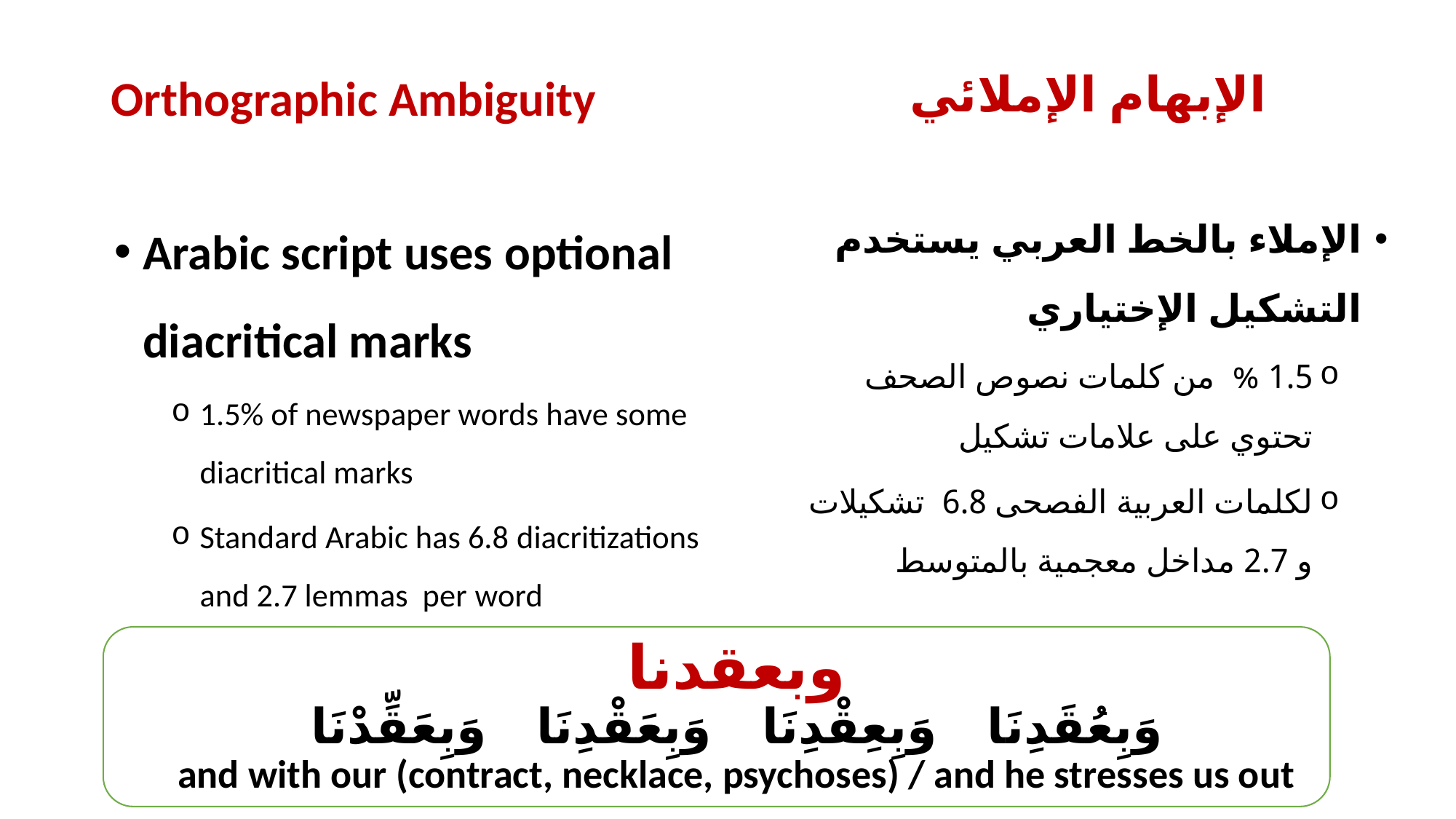

# الإبهام الإملائي
Orthographic Ambiguity
Arabic script uses optional diacritical marks
1.5% of newspaper words have some diacritical marks
Standard Arabic has 6.8 diacritizations  and 2.7 lemmas  per word
الإملاء بالخط العربي يستخدم التشكيل الإختياري
1.5 %  من كلمات نصوص الصحف تحتوي على علامات تشكيل
لكلمات العربية الفصحى 6.8  تشكيلات و 2.7 مداخل معجمية بالمتوسط

وبعقدنا
وَبِعُقَدِنَا    وَبِعِقْدِنَا    وَبِعَقْدِنَا    وَبِعَقِّدْنَا
and with our (contract, necklace, psychoses) / and he stresses us out